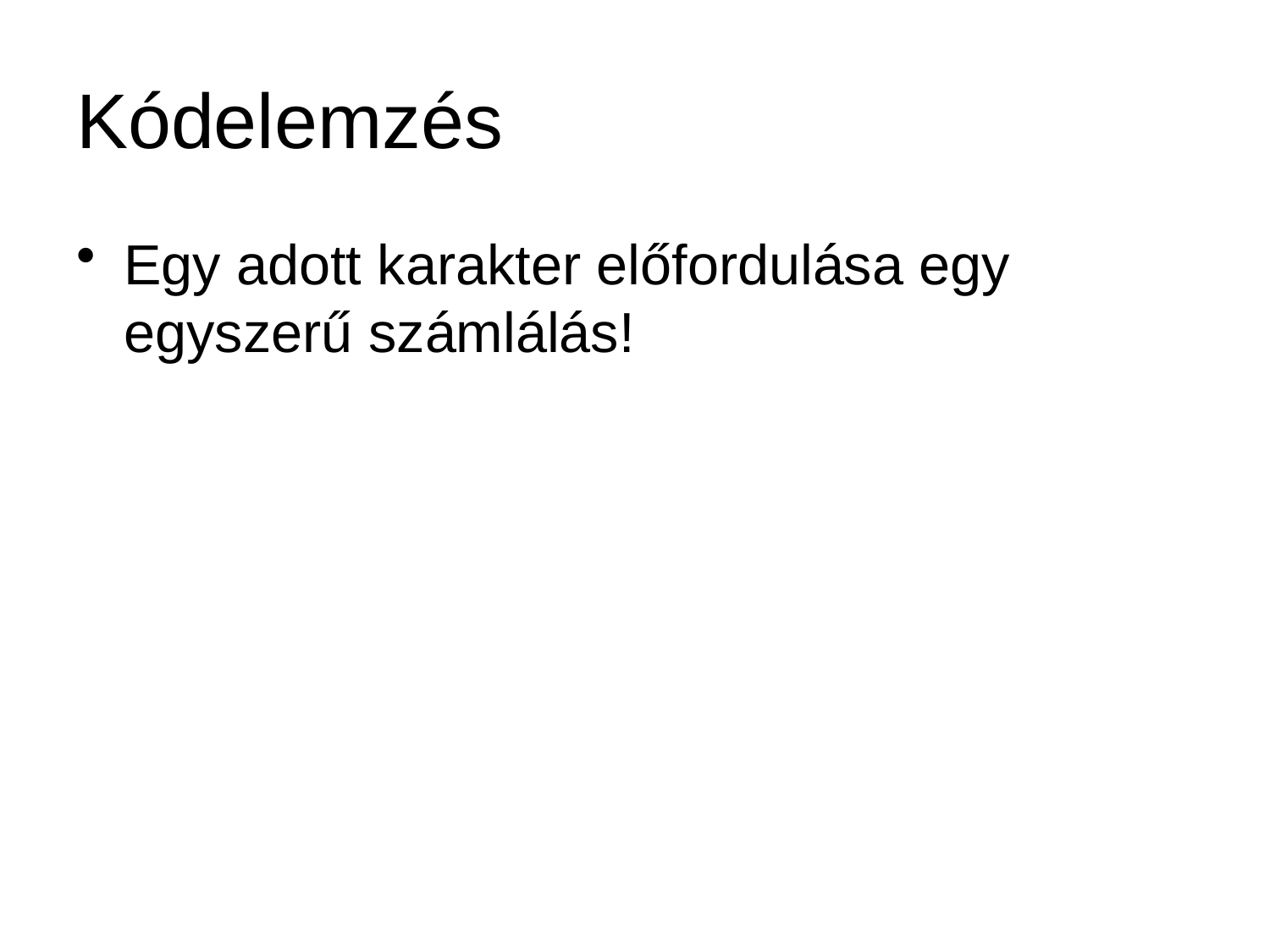

# Kódelemzés
Egy adott karakter előfordulása egy egyszerű számlálás!